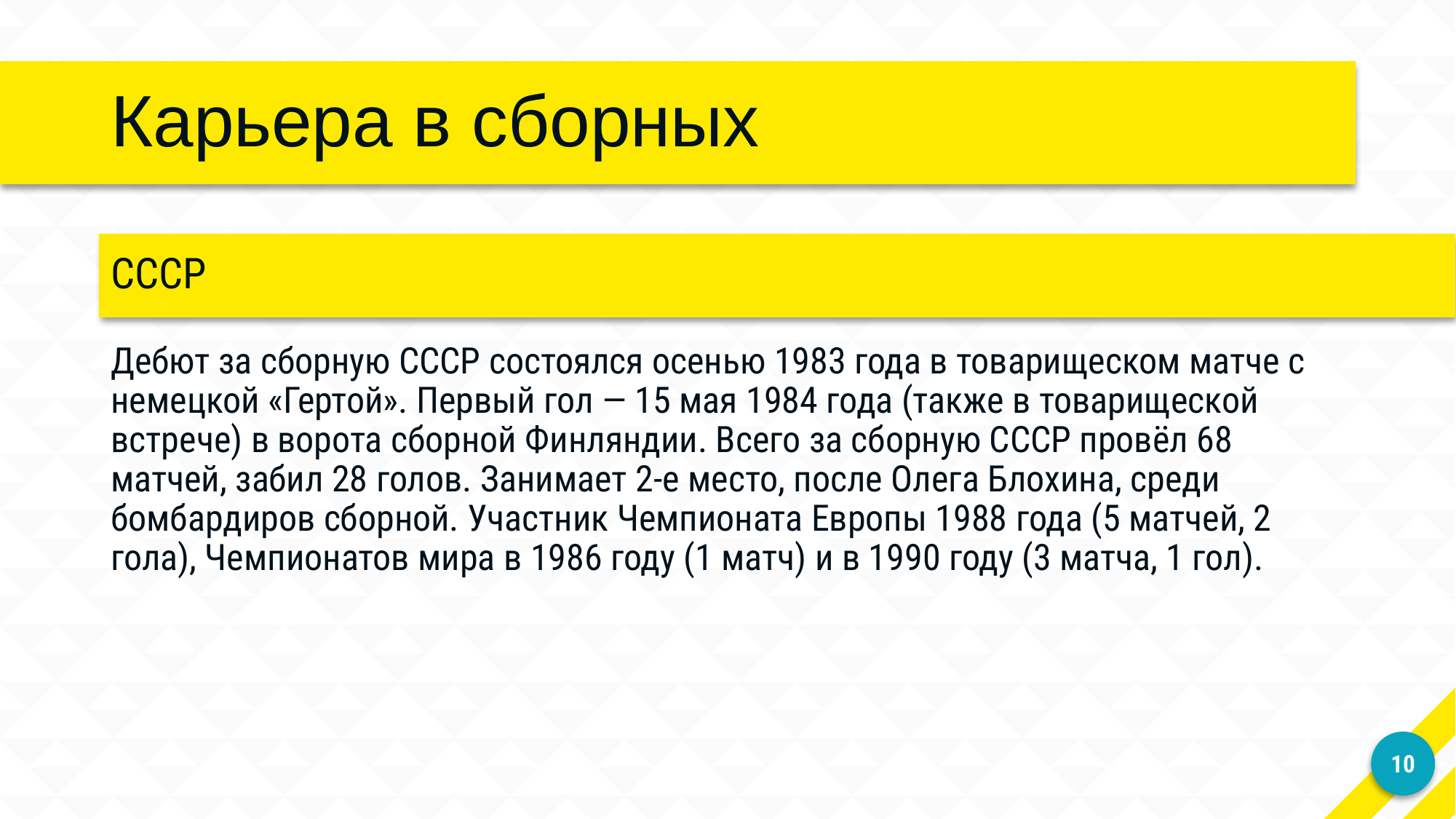

# Карьера в сборных
СССР
Дебют за сборную СССР состоялся осенью 1983 года в товарищеском матче с немецкой «Гертой». Первый гол — 15 мая 1984 года (также в товарищеской встрече) в ворота сборной Финляндии. Всего за сборную СССР провёл 68 матчей, забил 28 голов. Занимает 2-е место, после Олега Блохина, среди бомбардиров сборной. Участник Чемпионата Европы 1988 года (5 матчей, 2 гола), Чемпионатов мира в 1986 году (1 матч) и в 1990 году (3 матча, 1 гол).
10